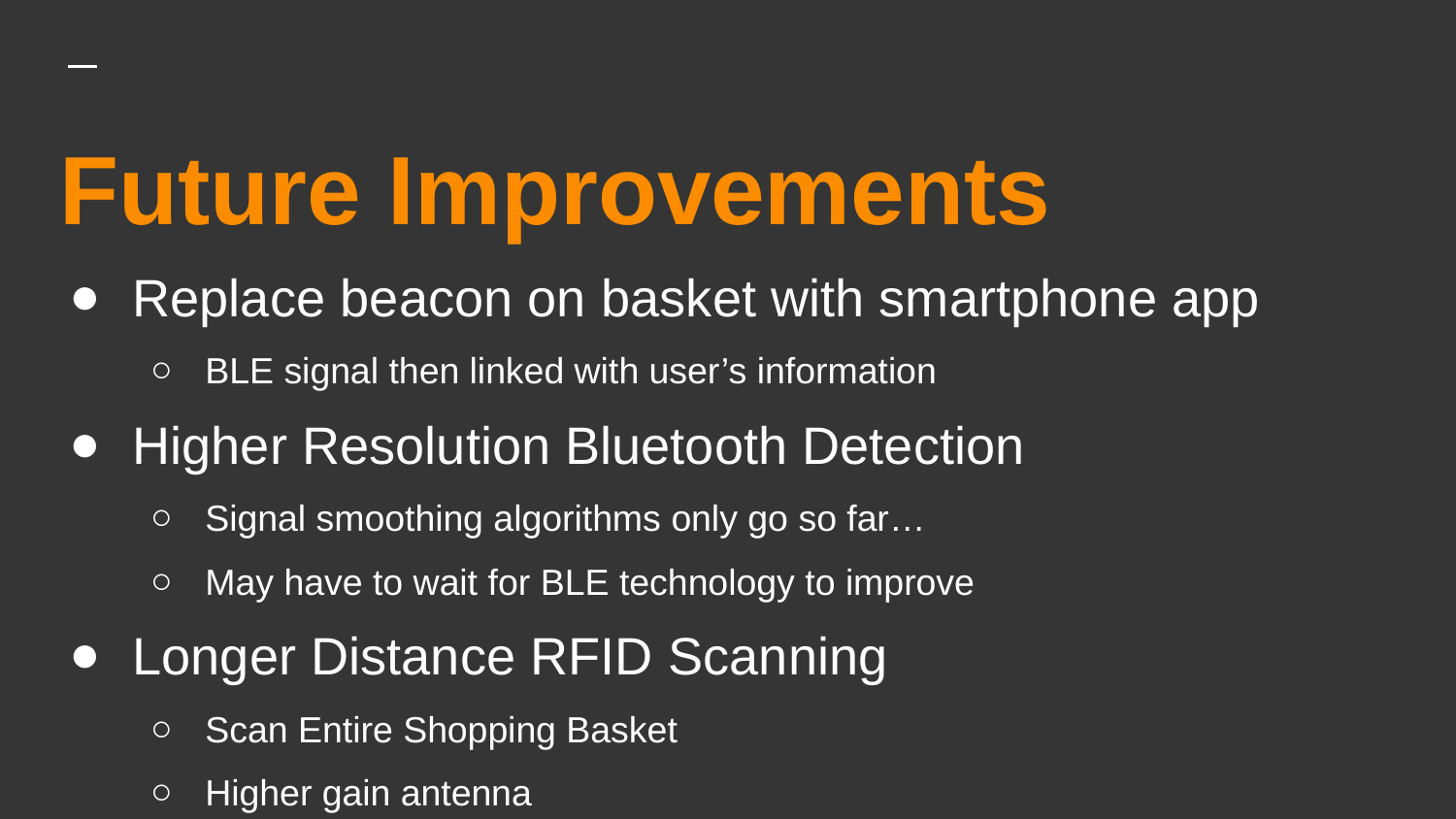

# Future Improvements
Replace beacon on basket with smartphone app
BLE signal then linked with user’s information
Higher Resolution Bluetooth Detection
Signal smoothing algorithms only go so far…
May have to wait for BLE technology to improve
Longer Distance RFID Scanning
Scan Entire Shopping Basket
Higher gain antenna
Clustering of Kafka/CouchDB